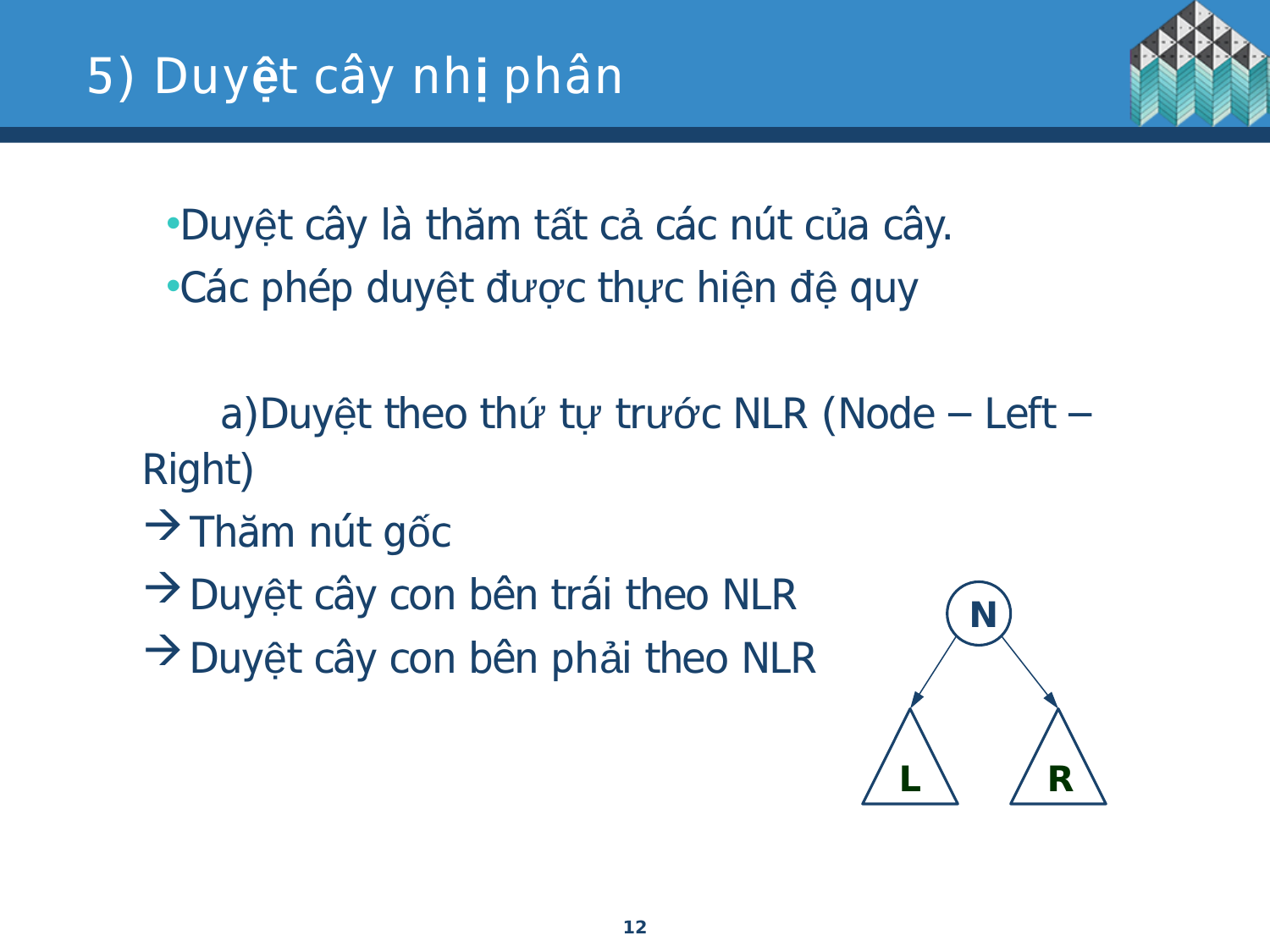

# 5) Duyệt cây nhị phân
Duyệt cây là thăm tất cả các nút của cây.
Các phép duyệt được thực hiện đệ quy

Duyệt theo thứ tự trước NLR (Node – Left – Right)
Thăm nút gốc
Duyệt cây con bên trái theo NLR
Duyệt cây con bên phải theo NLR
N
L
R
12